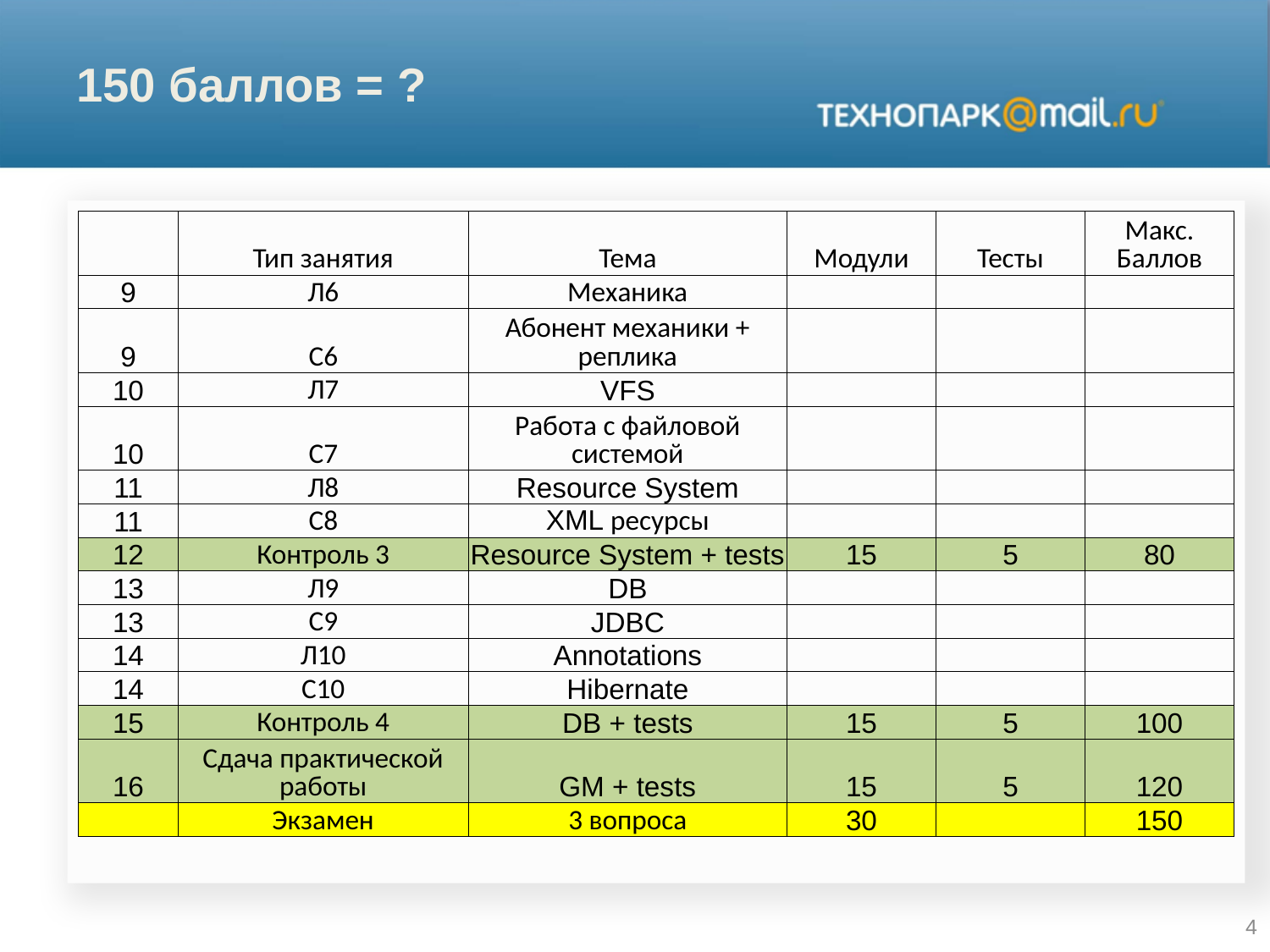

# 150 баллов = ?

|  | Тип занятия | Тема | Модули | Тесты | Макс. Баллов |
| --- | --- | --- | --- | --- | --- |
| 9 | Л6 | Механика |  |  |  |
| 9 | С6 | Абонент механики + реплика |  |  |  |
| 10 | Л7 | VFS |  |  |  |
| 10 | С7 | Работа с файловой системой |  |  |  |
| 11 | Л8 | Resource System |  |  |  |
| 11 | С8 | XML ресурсы |  |  |  |
| 12 | Контроль 3 | Resource System + tests | 15 | 5 | 80 |
| 13 | Л9 | DB |  |  |  |
| 13 | С9 | JDBC |  |  |  |
| 14 | Л10 | Annotations |  |  |  |
| 14 | С10 | Hibernate |  |  |  |
| 15 | Контроль 4 | DB + tests | 15 | 5 | 100 |
| 16 | Сдача практической работы | GM + tests | 15 | 5 | 120 |
|  | Экзамен | 3 вопроса | 30 |  | 150 |
4